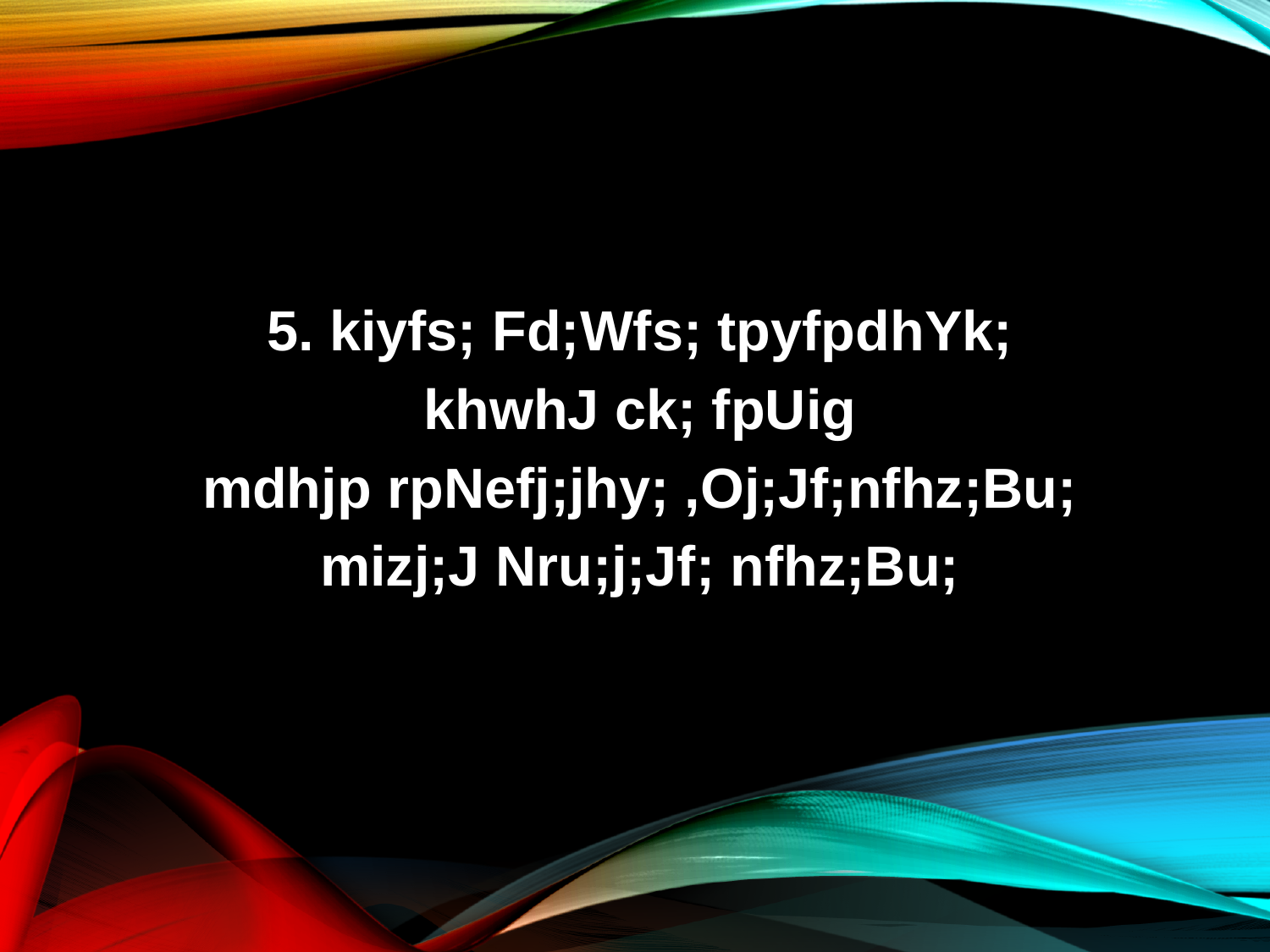

5. kiyfs; Fd;Wfs; tpyfpdhYk;
khwhJ ck; fpUig
mdhjp rpNefj;jhy; ,Oj;Jf;nfhz;Bu;
mizj;J Nru;j;Jf; nfhz;Bu;